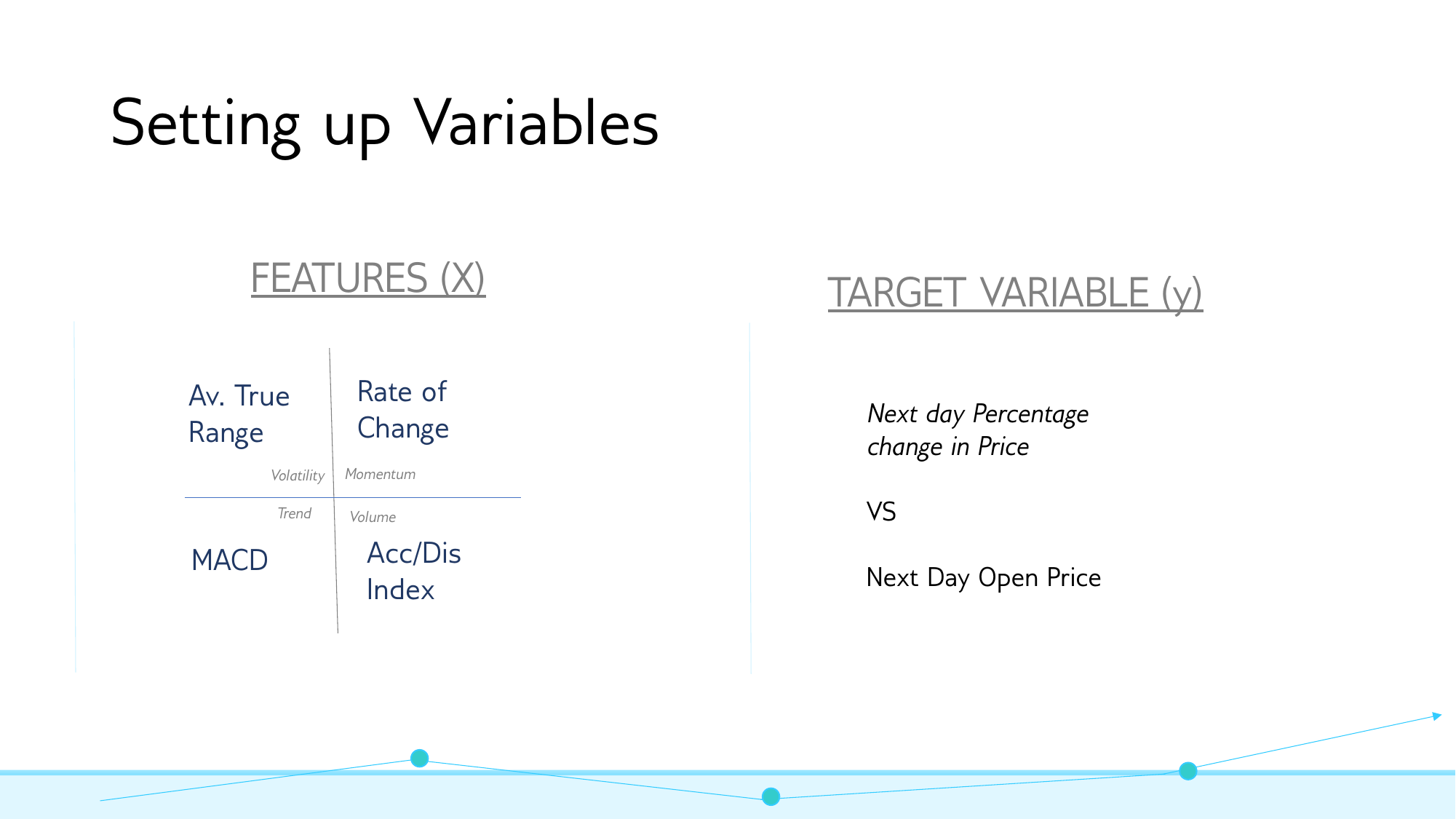

# Setting up Variables
FEATURES (X)
TARGET VARIABLE (y)
Rate of Change
Av. True Range
Next day Percentage change in Price

VS

Next Day Open Price
Momentum
Volatility
Trend
Volume
Acc/Dis Index
MACD